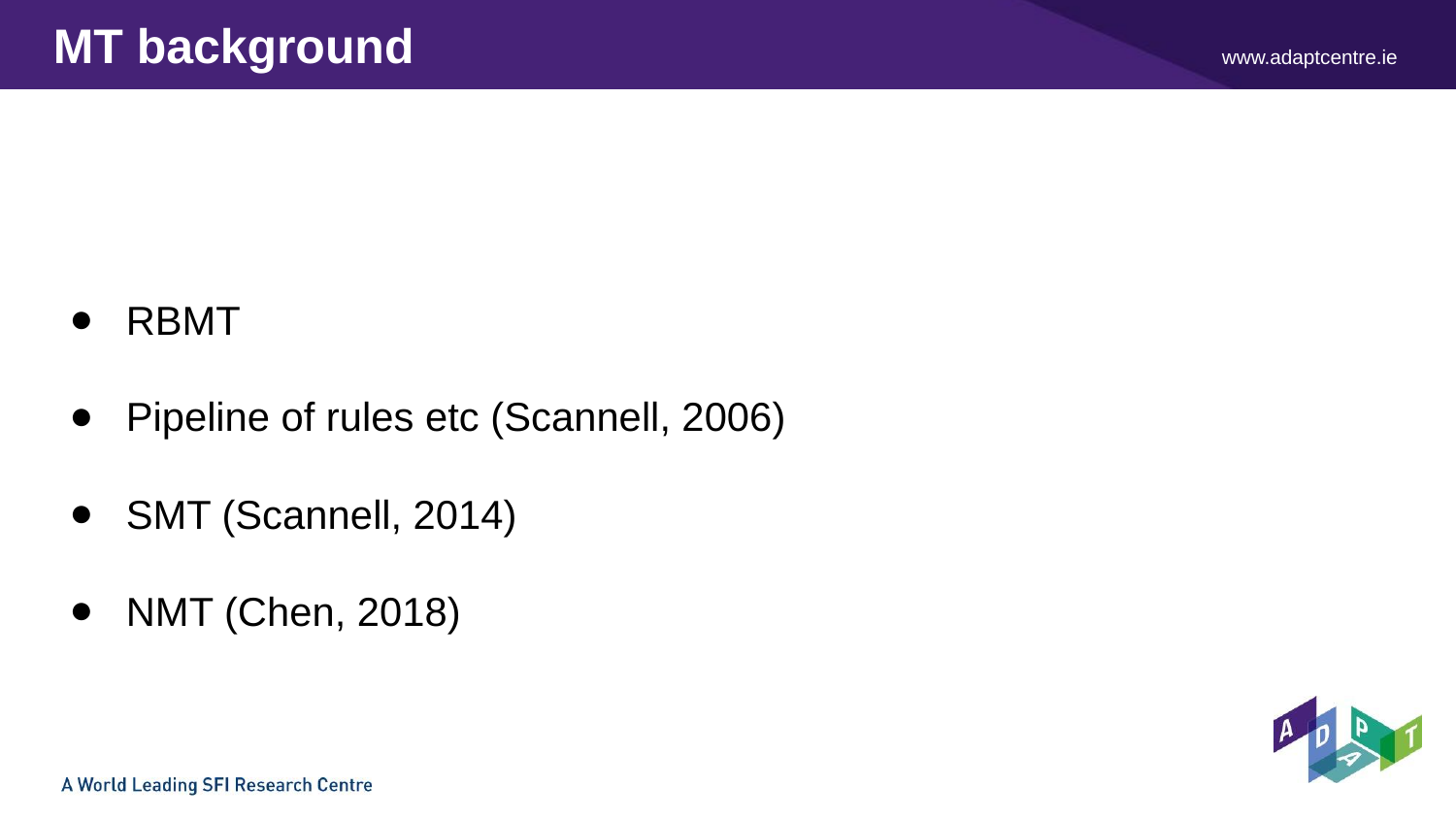

# MT background
RBMT
Pipeline of rules etc (Scannell, 2006)
SMT (Scannell, 2014)
NMT (Chen, 2018)